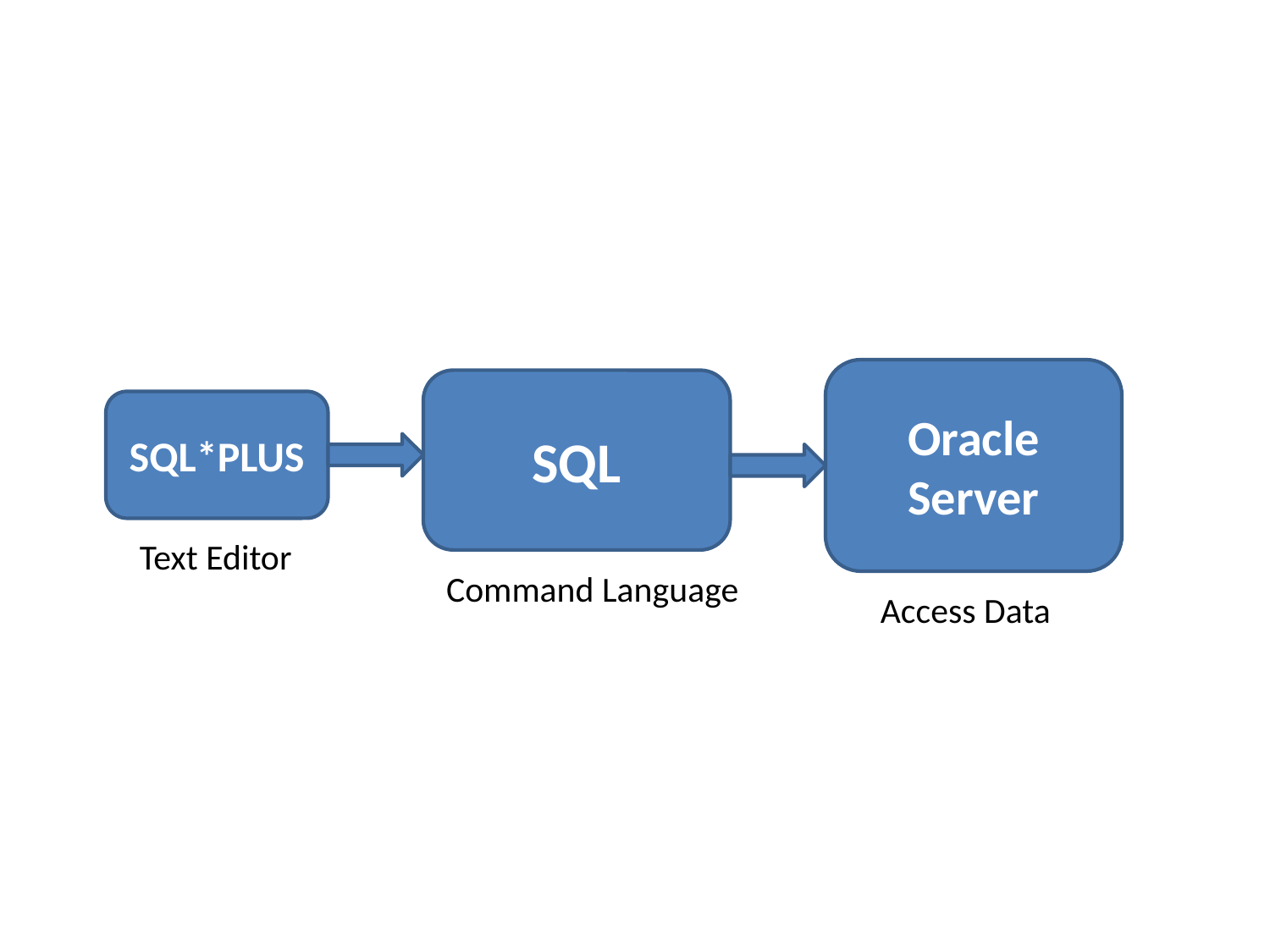

Oracle Server
SQL
SQL*PLUS

Text Editor
Command Language
Access Data